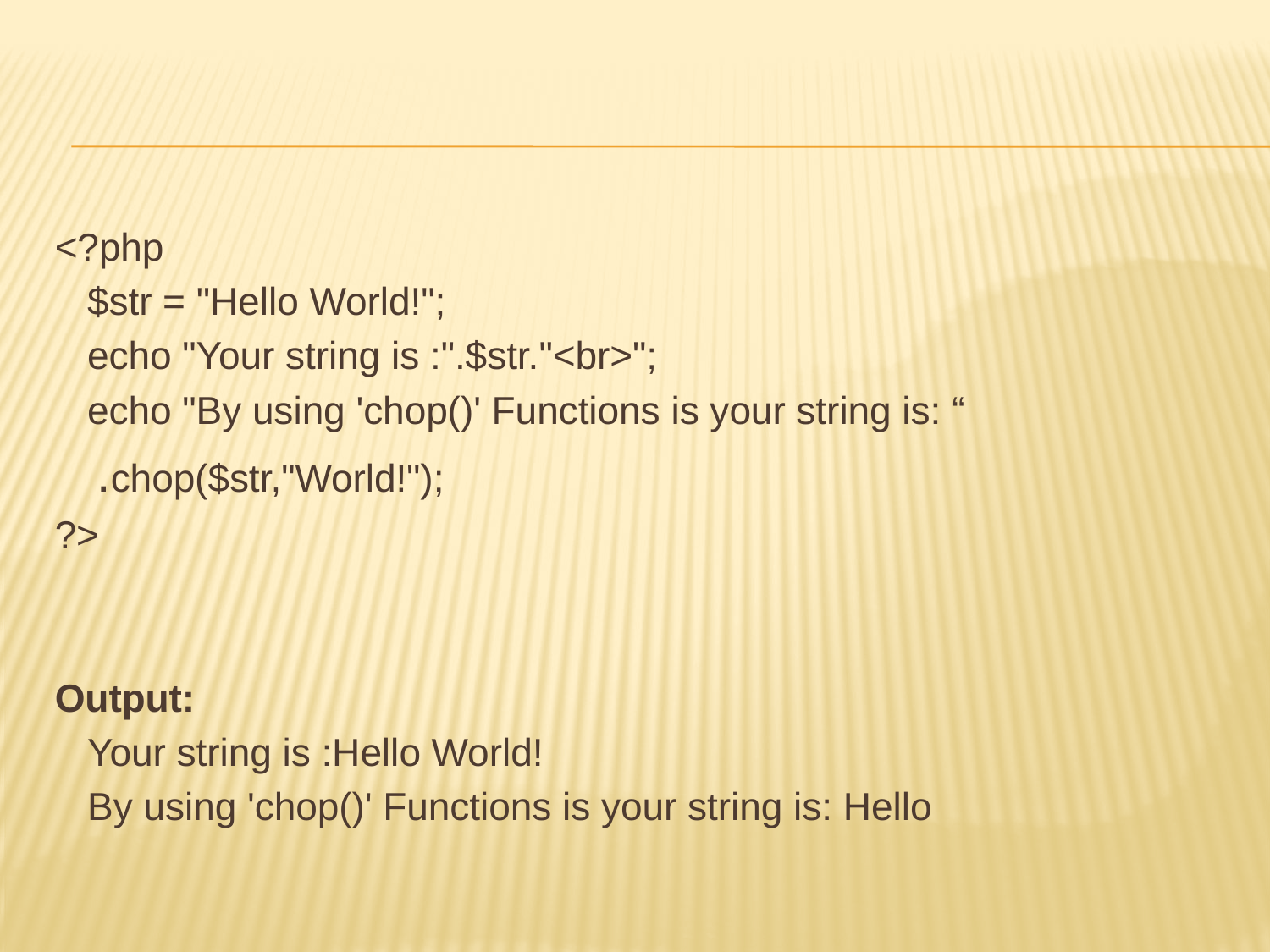

#
<?php
   $str = "Hello World!";
   echo "Your string is :".$str."<br>";
   echo "By using 'chop()' Functions is your string is: “
   .chop($str,"World!");
?>

Output:
   Your string is :Hello World!
   By using 'chop()' Functions is your string is: Hello